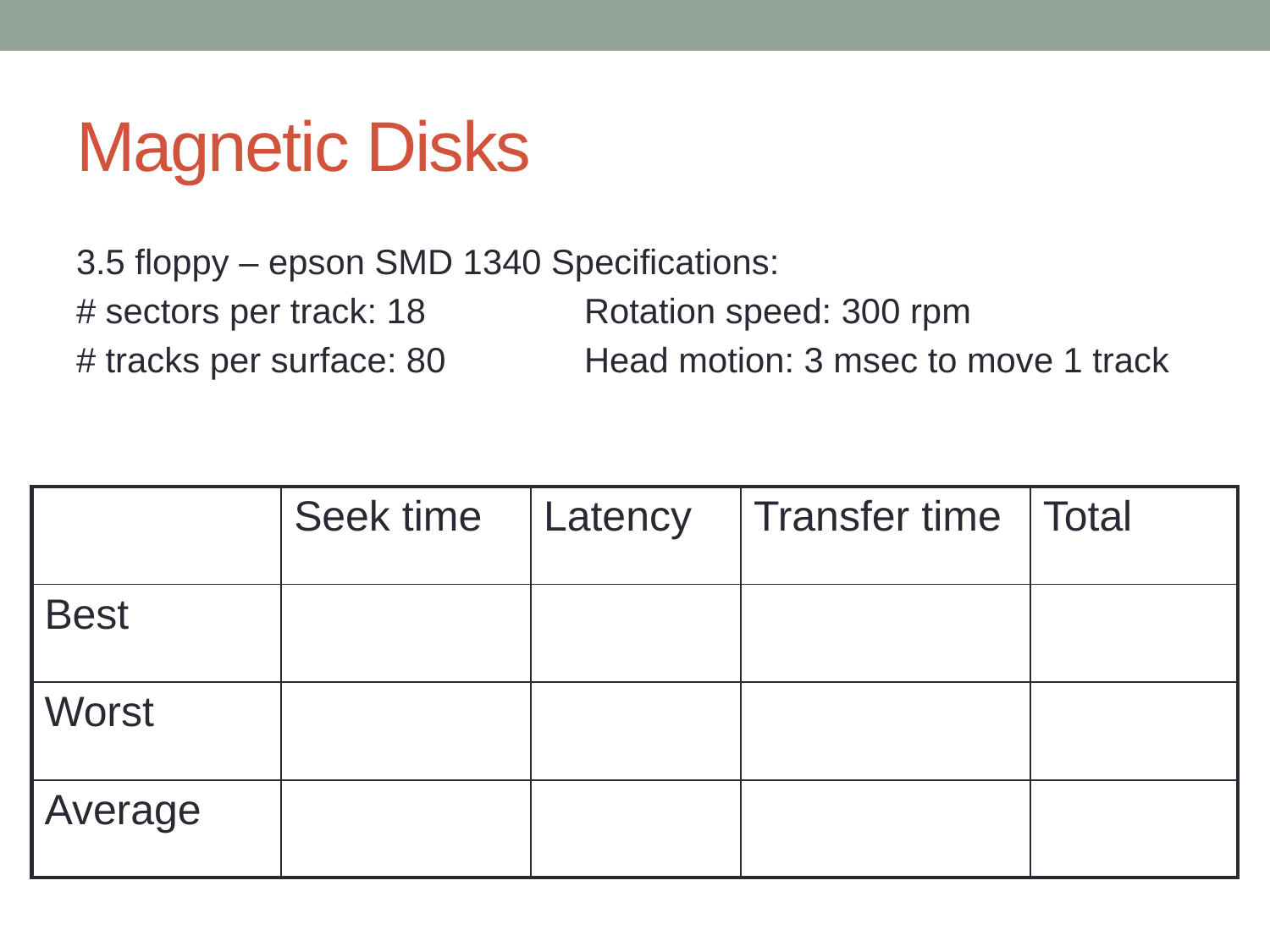

# Magnetic Disks
3.5 floppy – epson SMD 1340 Specifications:
# sectors per track: 18		Rotation speed: 300 rpm
# tracks per surface: 80		Head motion: 3 msec to move 1 track
|  | Seek time | Latency | Transfer time | Total |
| --- | --- | --- | --- | --- |
| Best |  |  |  |  |
| Worst |  |  |  |  |
| Average |  |  |  |  |